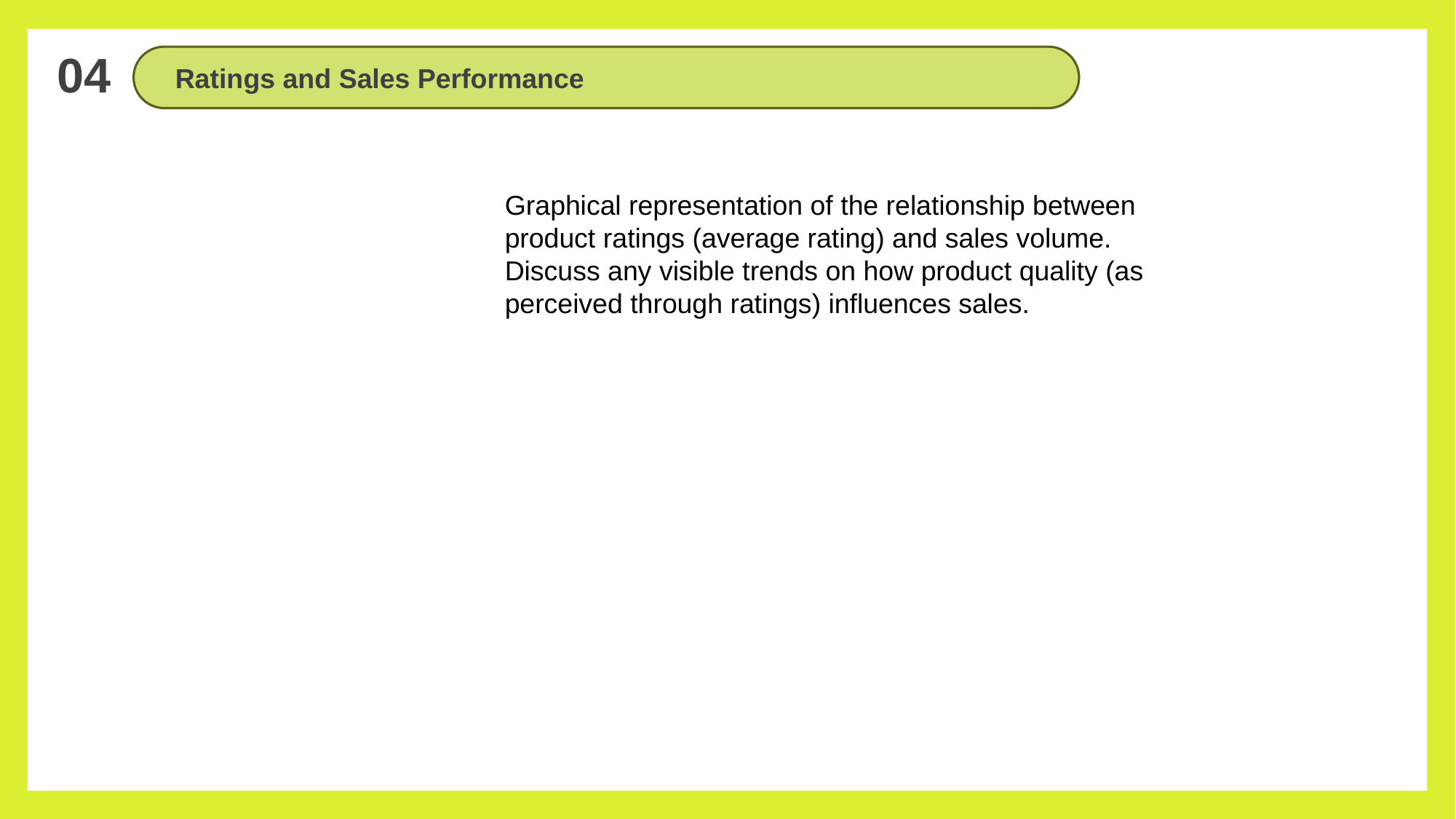

04
Ratings and Sales Performance
Graphical representation of the relationship between product ratings (average rating) and sales volume.
Discuss any visible trends on how product quality (as perceived through ratings) influences sales.